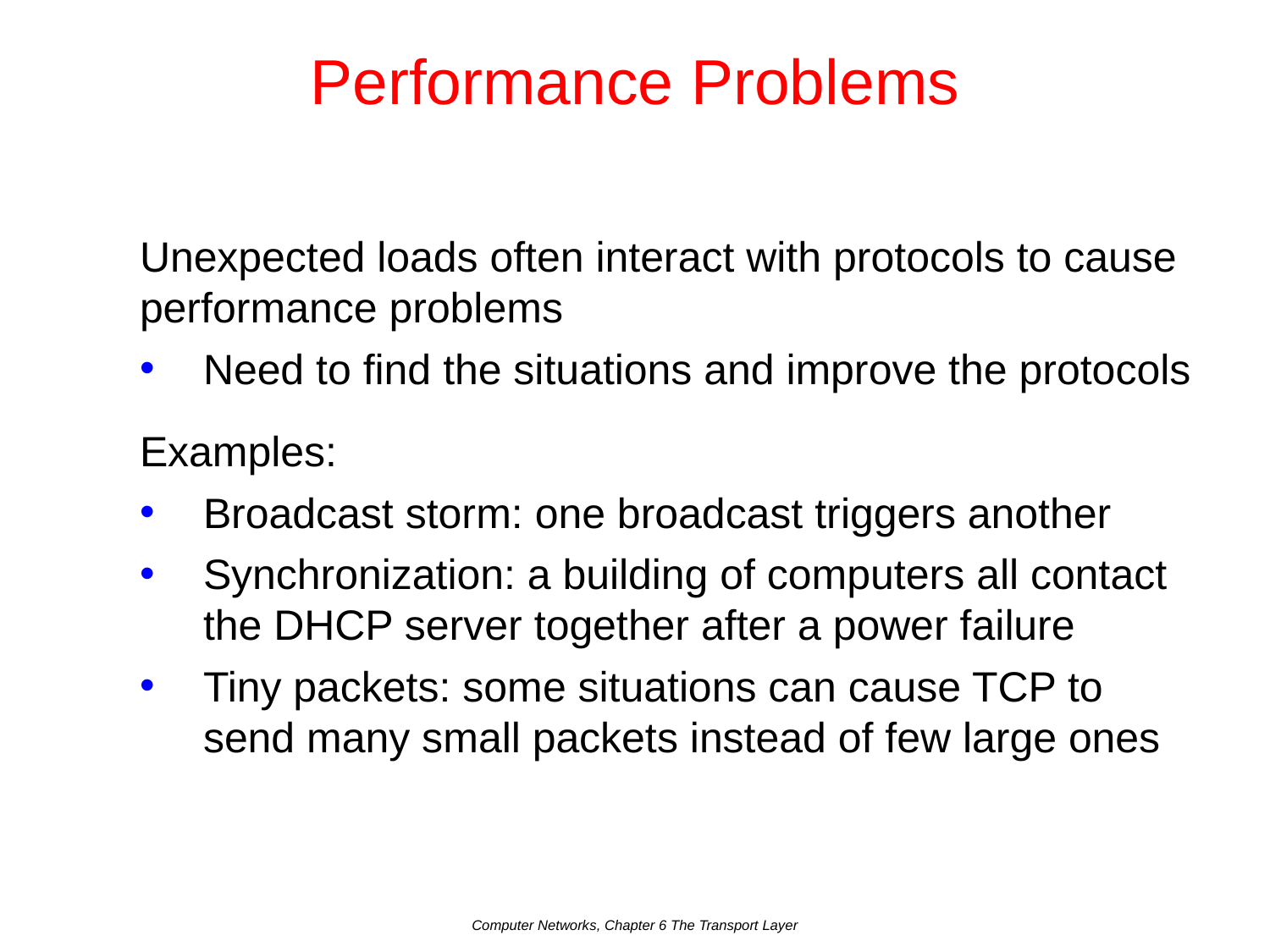

# Performance Problems
Unexpected loads often interact with protocols to cause performance problems
Need to find the situations and improve the protocols
Examples:
Broadcast storm: one broadcast triggers another
Synchronization: a building of computers all contact the DHCP server together after a power failure
Tiny packets: some situations can cause TCP to send many small packets instead of few large ones
Computer Networks, Chapter 6 The Transport Layer